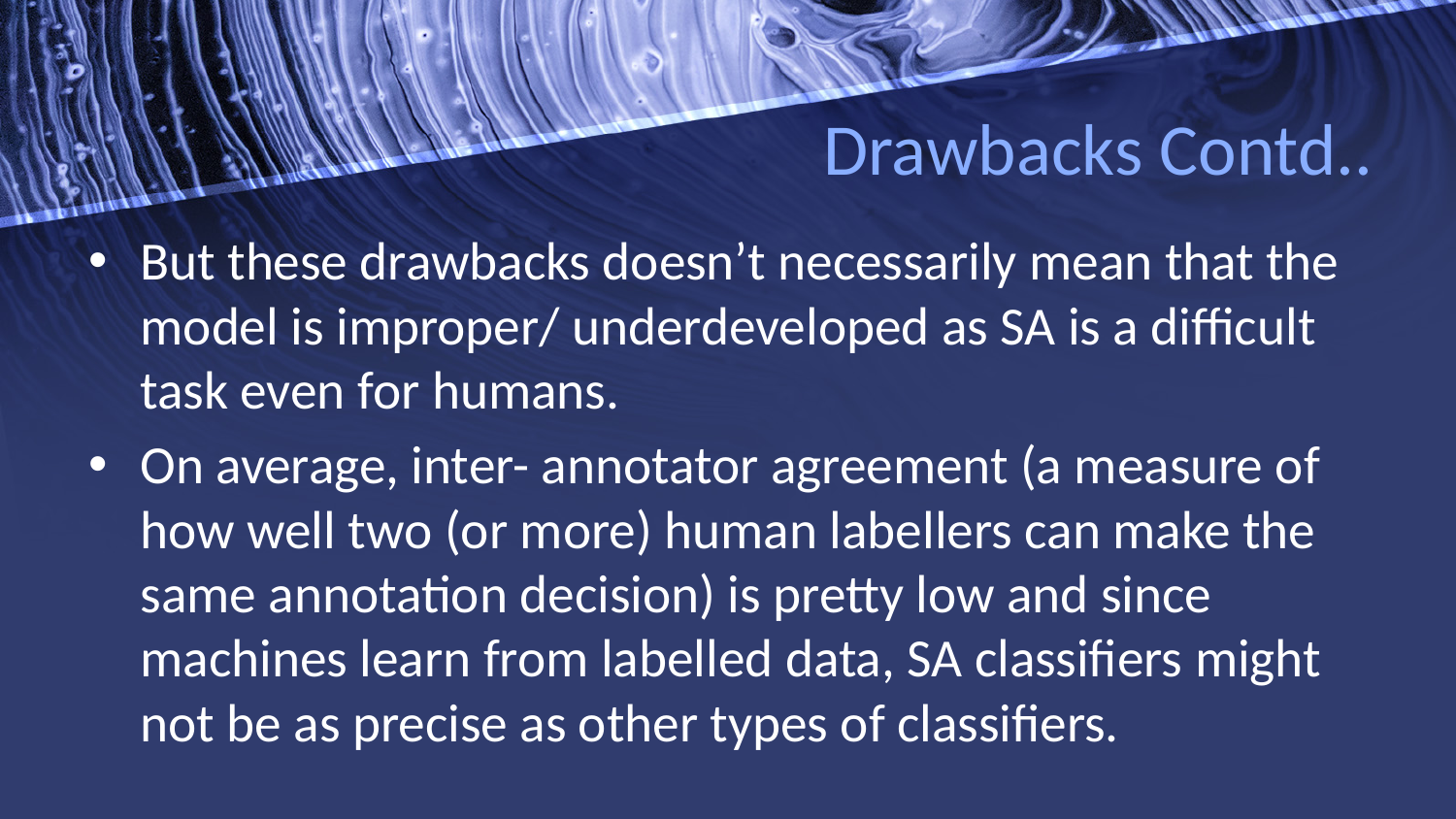

# Drawbacks Contd..
But these drawbacks doesn’t necessarily mean that the model is improper/ underdeveloped as SA is a difficult task even for humans.
On average, inter- annotator agreement (a measure of how well two (or more) human labellers can make the same annotation decision) is pretty low and since machines learn from labelled data, SA classifiers might not be as precise as other types of classifiers.